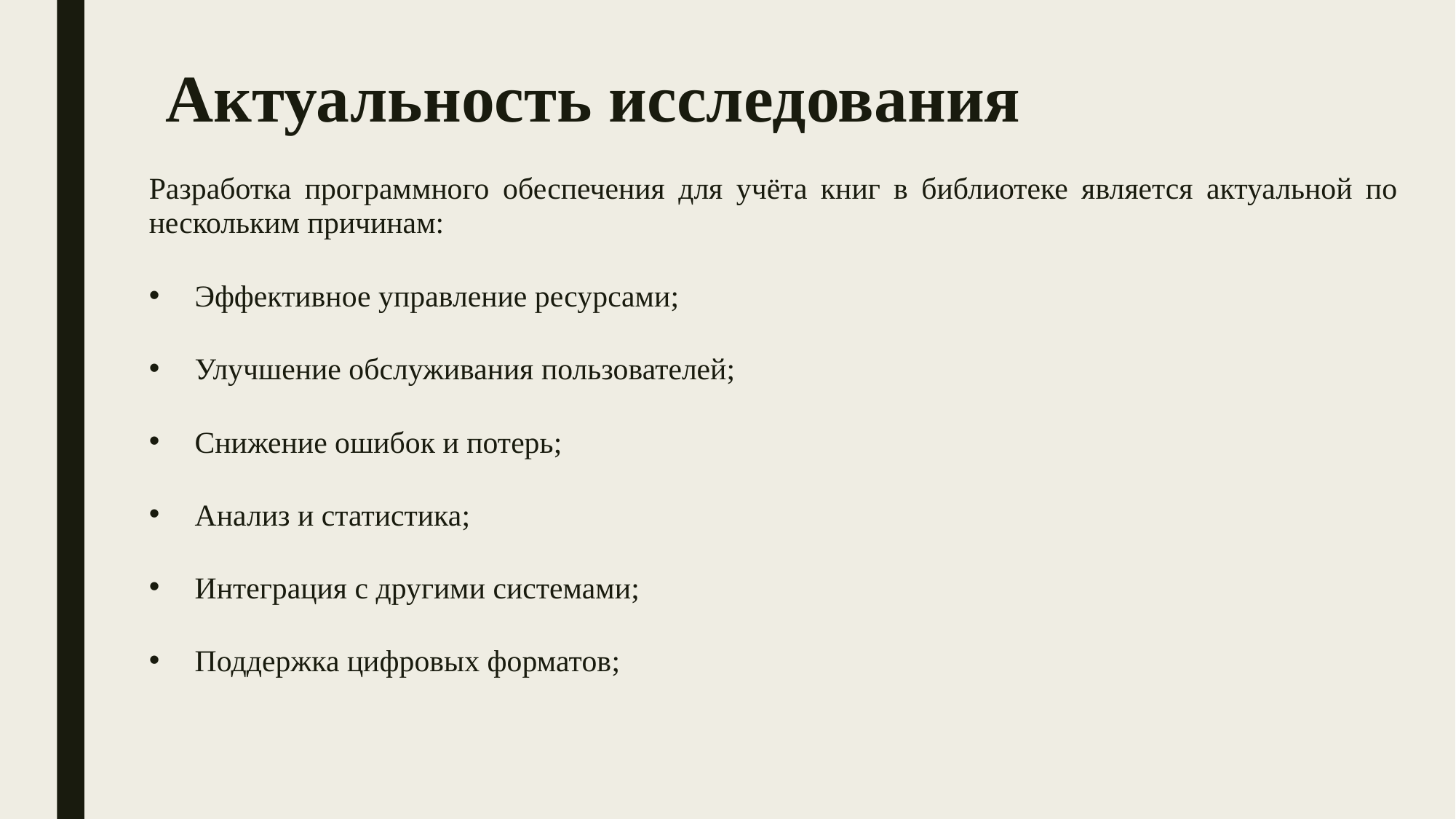

# Актуальность исследования
Разработка программного обеспечения для учёта книг в библиотеке является актуальной по нескольким причинам:
Эффективное управление ресурсами;
Улучшение обслуживания пользователей;
Снижение ошибок и потерь;
Анализ и статистика;
Интеграция с другими системами;
Поддержка цифровых форматов;